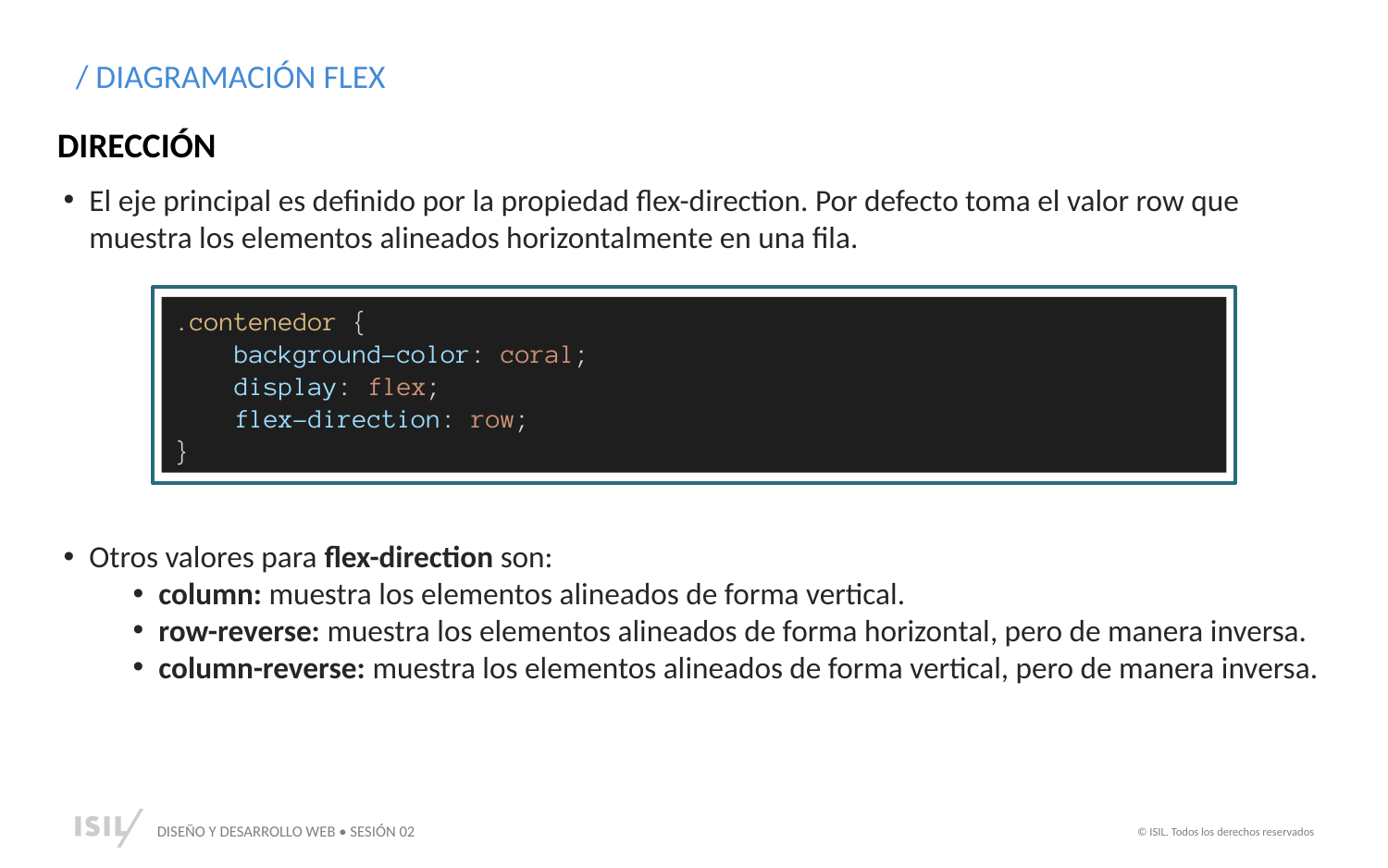

/ DIAGRAMACIÓN FLEX
DIRECCIÓN
El eje principal es definido por la propiedad flex-direction. Por defecto toma el valor row que muestra los elementos alineados horizontalmente en una fila.

.contenedor {
    background-color: coral;
    display: flex;
    flex-direction: row;
}
Otros valores para flex-direction son:
column: muestra los elementos alineados de forma vertical.
row-reverse: muestra los elementos alineados de forma horizontal, pero de manera inversa.
column-reverse: muestra los elementos alineados de forma vertical, pero de manera inversa.